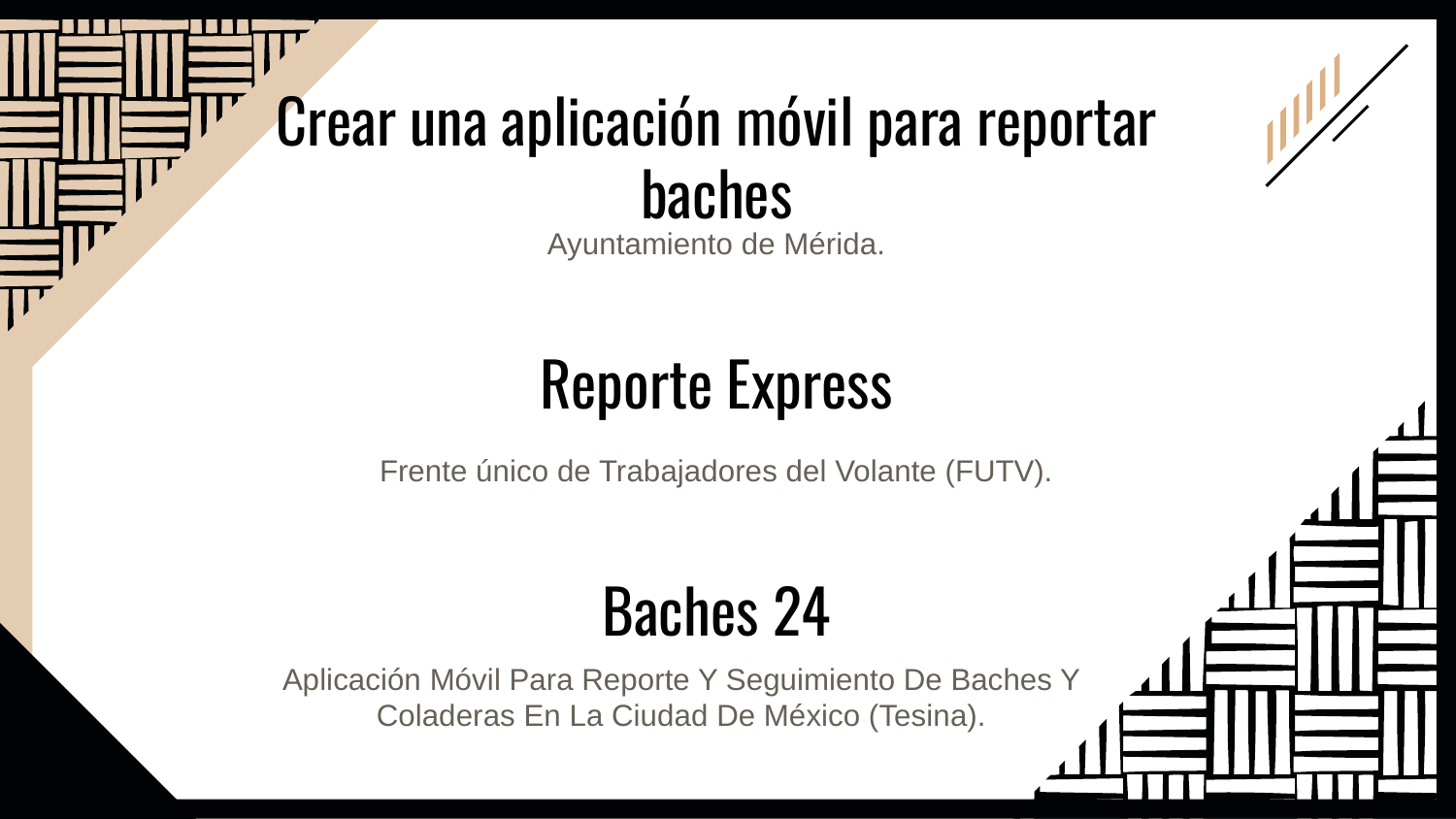

# Crear una aplicación móvil para reportar baches
Ayuntamiento de Mérida.
Reporte Express
Frente único de Trabajadores del Volante (FUTV).
Baches 24
Aplicación Móvil Para Reporte Y Seguimiento De Baches Y Coladeras En La Ciudad De México (Tesina).